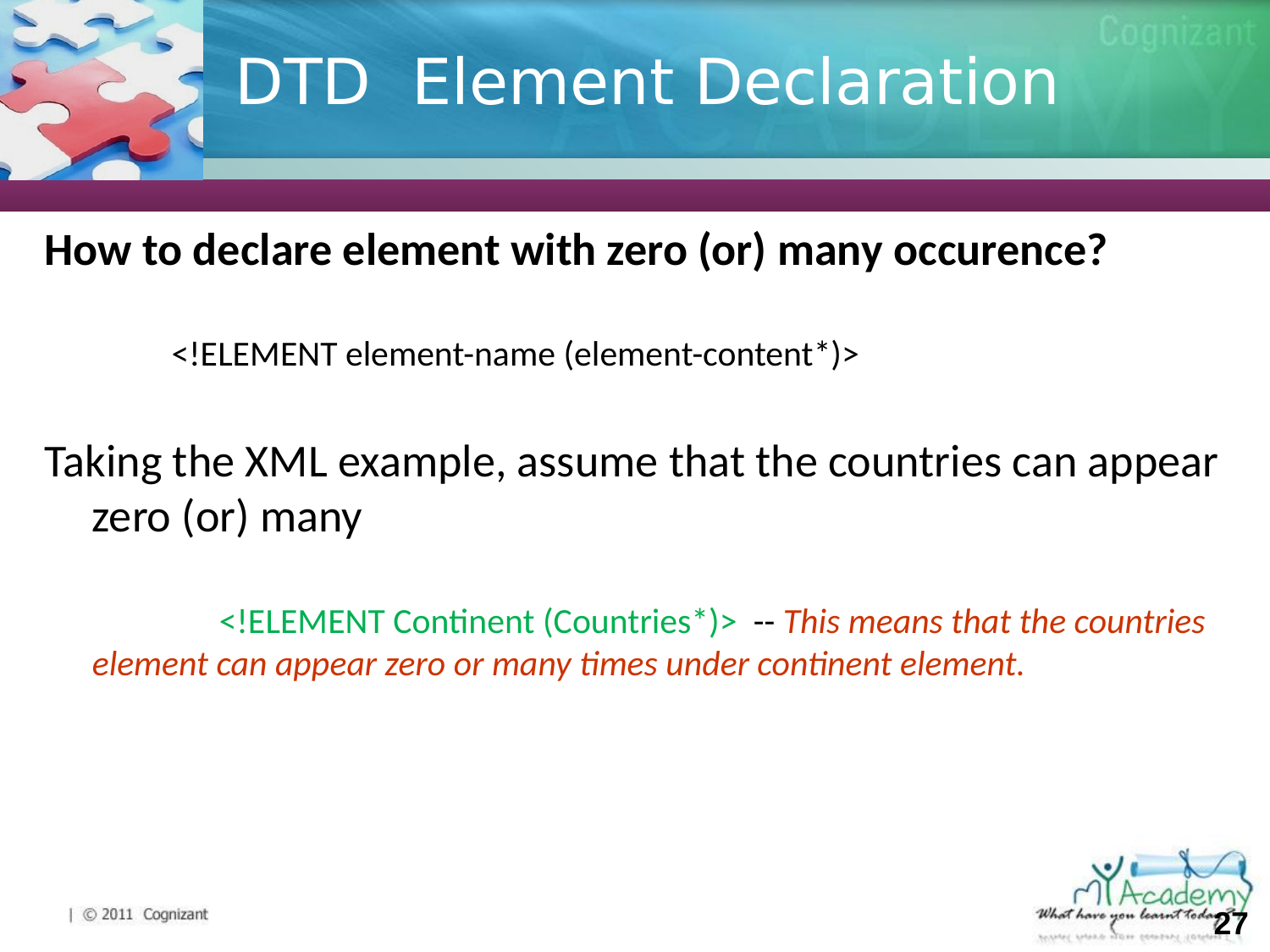

# DTD  Element Declaration
How to declare element with zero (or) many occurence?

<!ELEMENT element-name (element-content*)>

Taking the XML example, assume that the countries can appear zero (or) many

		<!ELEMENT Continent (Countries*)>  -- This means that the countries element can appear zero or many times under continent element.

27